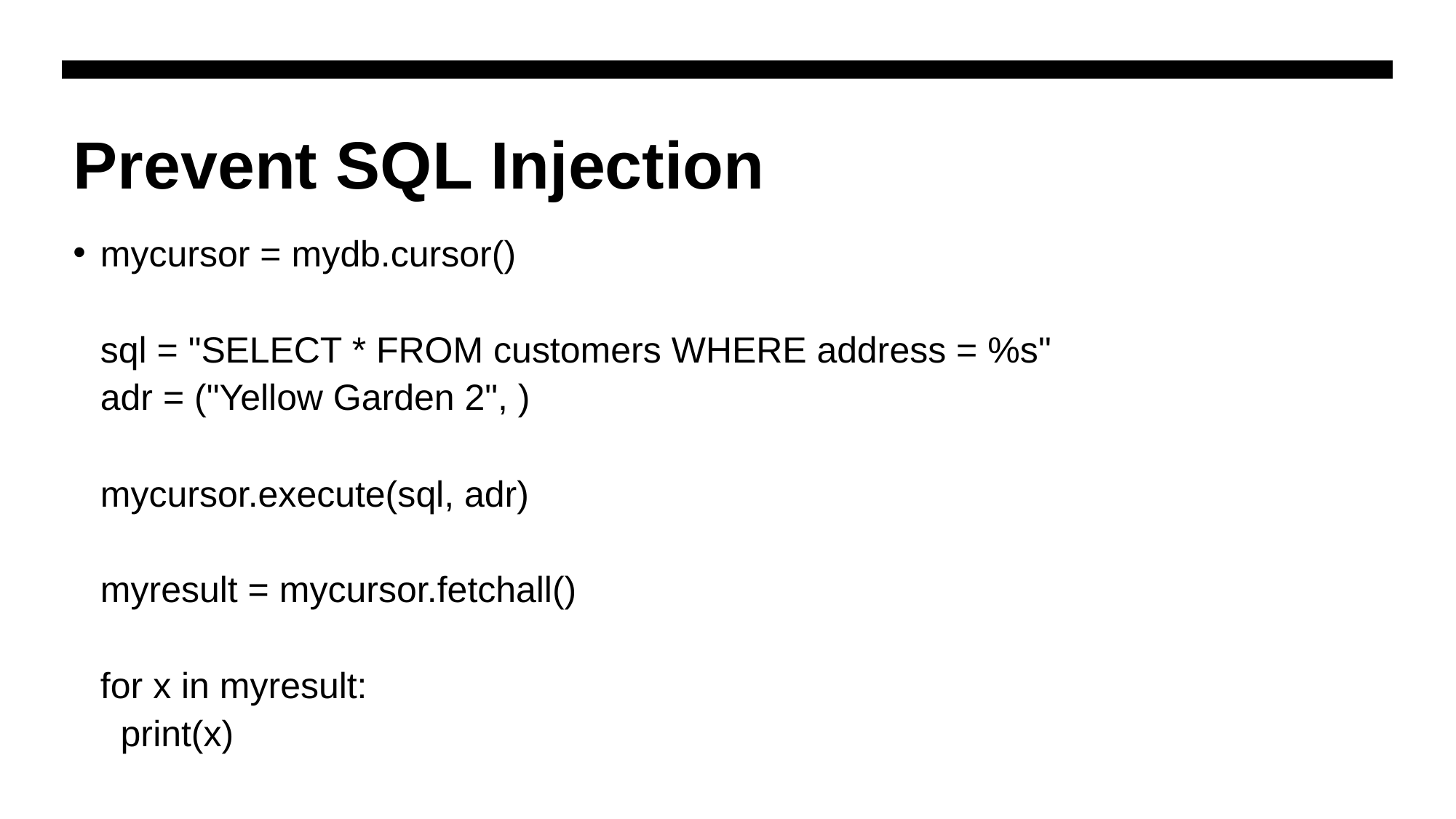

# Prevent SQL Injection
mycursor = mydb.cursor()
sql = "SELECT * FROM customers WHERE address = %s"
adr = ("Yellow Garden 2", )
mycursor.execute(sql, adr)
myresult = mycursor.fetchall()
for x in myresult:
  print(x)